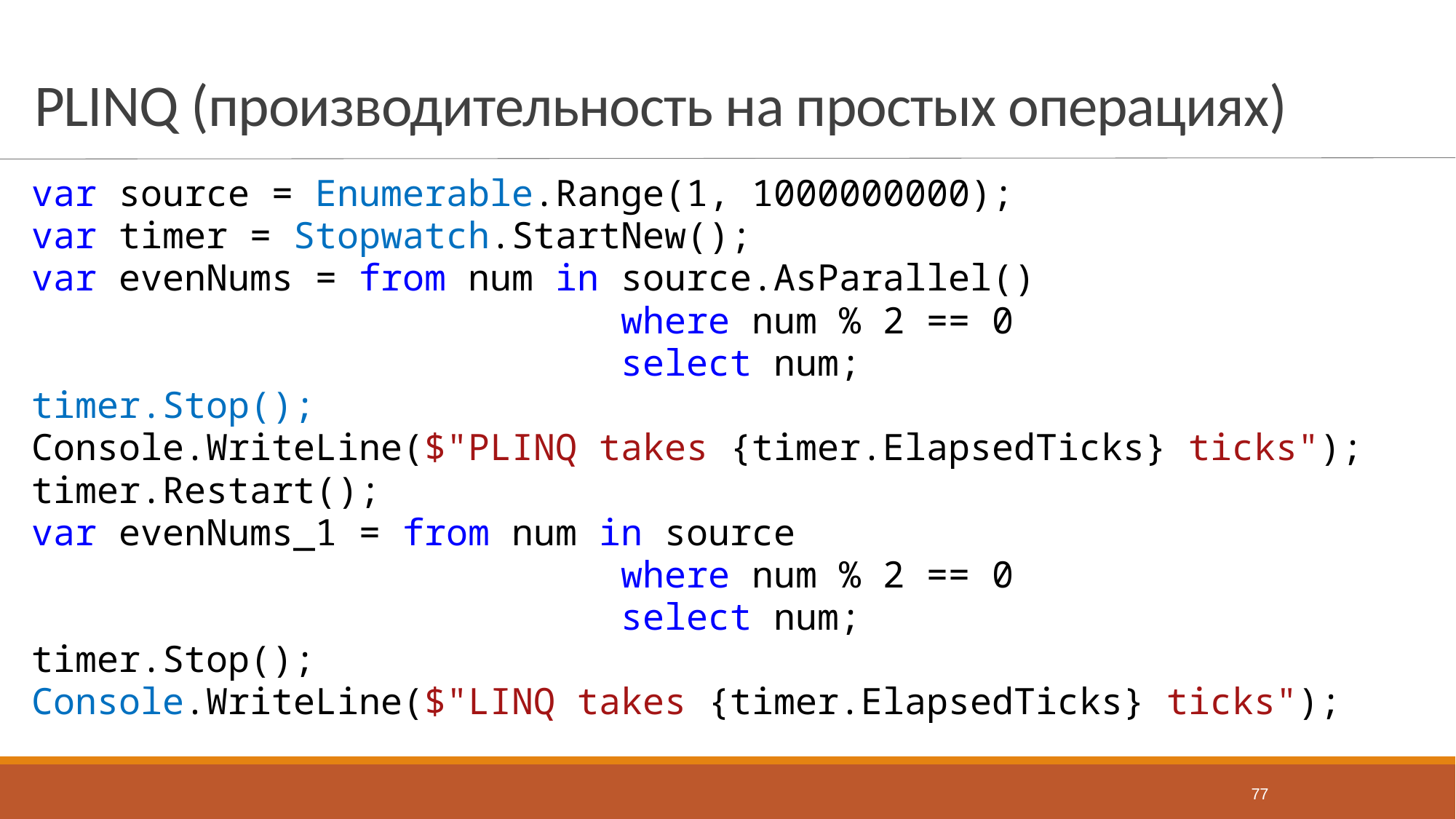

# PLINQ (производительность на простых операциях)
var source = Enumerable.Range(1, 1000000000);
var timer = Stopwatch.StartNew();
var evenNums = from num in source.AsParallel()
                           where num % 2 == 0
                           select num;
timer.Stop();
Console.WriteLine($"PLINQ takes {timer.ElapsedTicks} ticks");
timer.Restart();
var evenNums_1 = from num in source
                           where num % 2 == 0
                           select num;
timer.Stop();
Console.WriteLine($"LINQ takes {timer.ElapsedTicks} ticks");
77